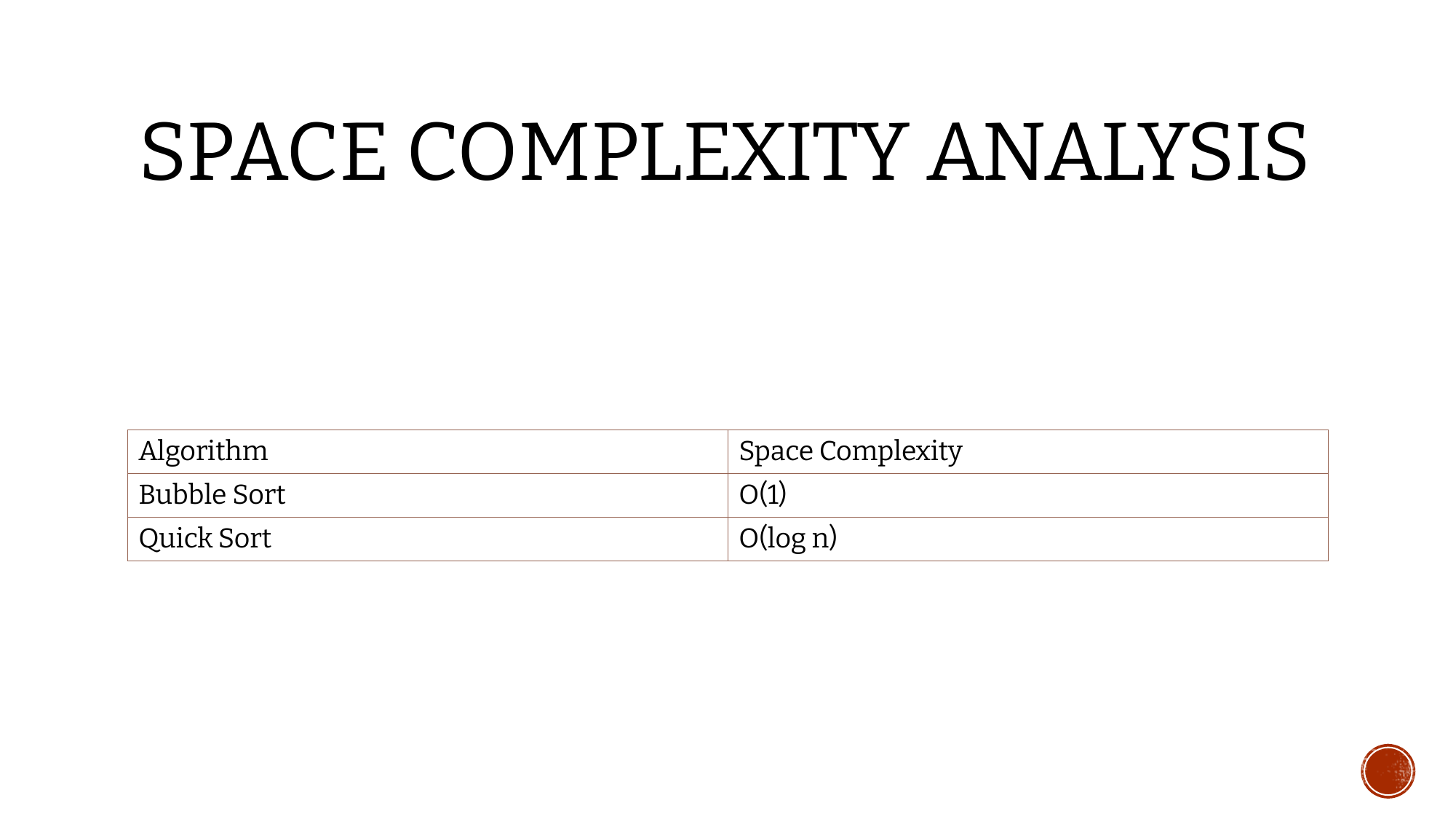

# Space Complexity Analysis
| Algorithm | Space Complexity |
| --- | --- |
| Bubble Sort | O(1) |
| Quick Sort | O(log n) |